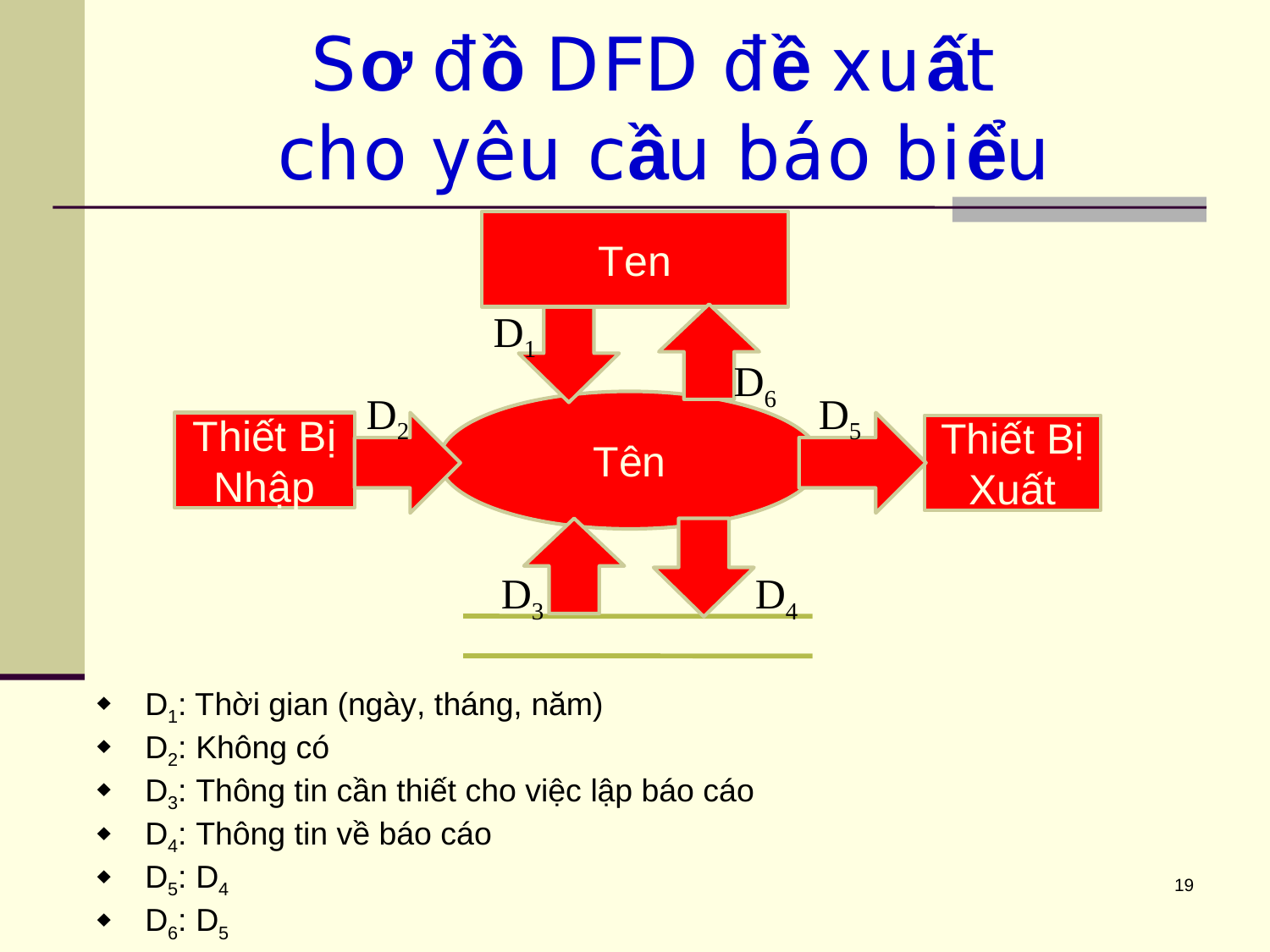

# Sơ đồ DFD đề xuất cho yêu cầu báo biểu
Ten
D1

D6
D2
D5
Tên
Thiết Bị Nhập

Thiết Bị Xuất

D3
D4
D1: Thời gian (ngày, tháng, năm)
D2: Không có
D3: Thông tin cần thiết cho việc lập báo cáo
D4: Thông tin về báo cáo
D5: D4
D6: D5
19